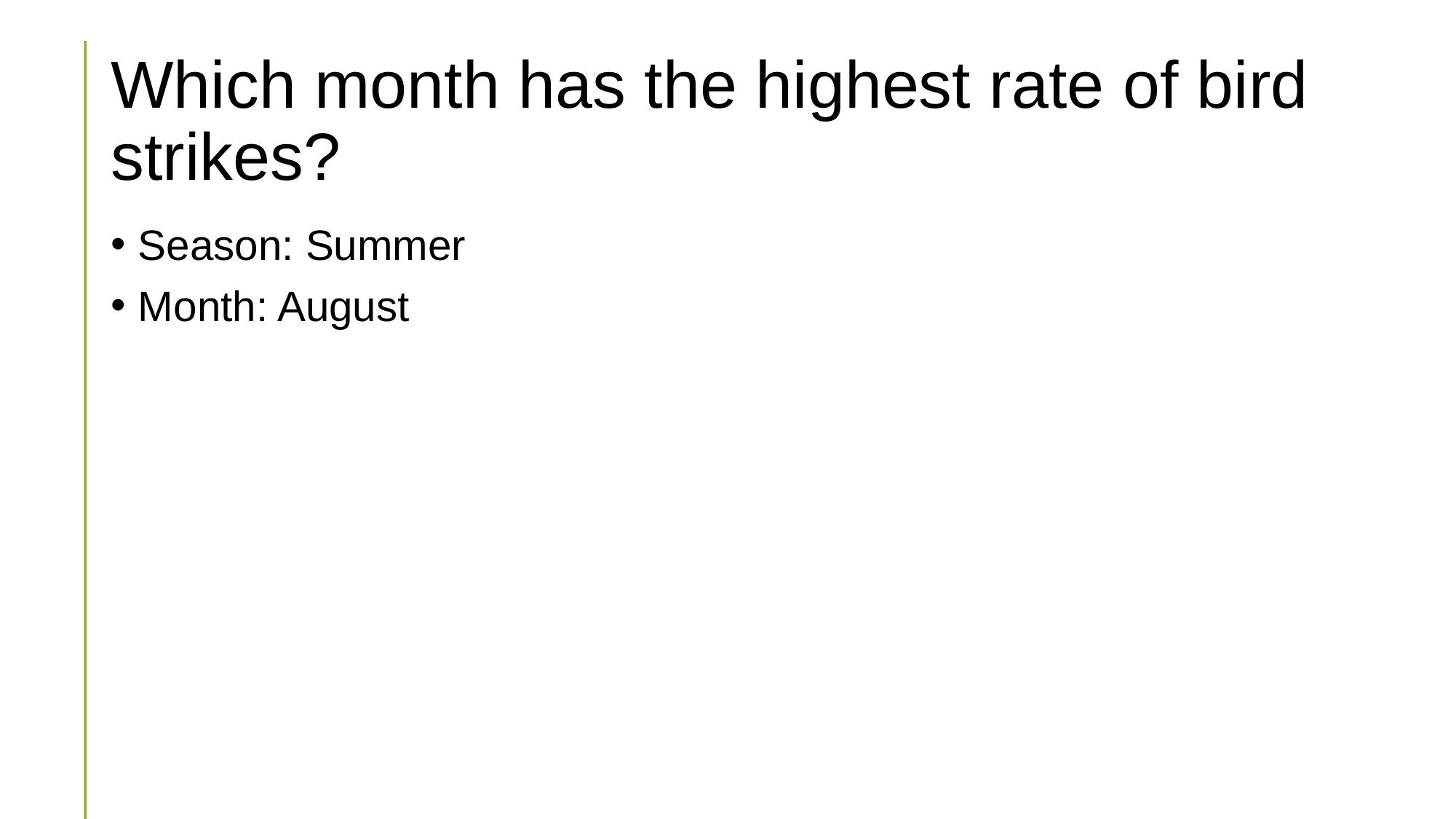

# Which month has the highest rate of bird strikes?
Season: Summer
Month: August